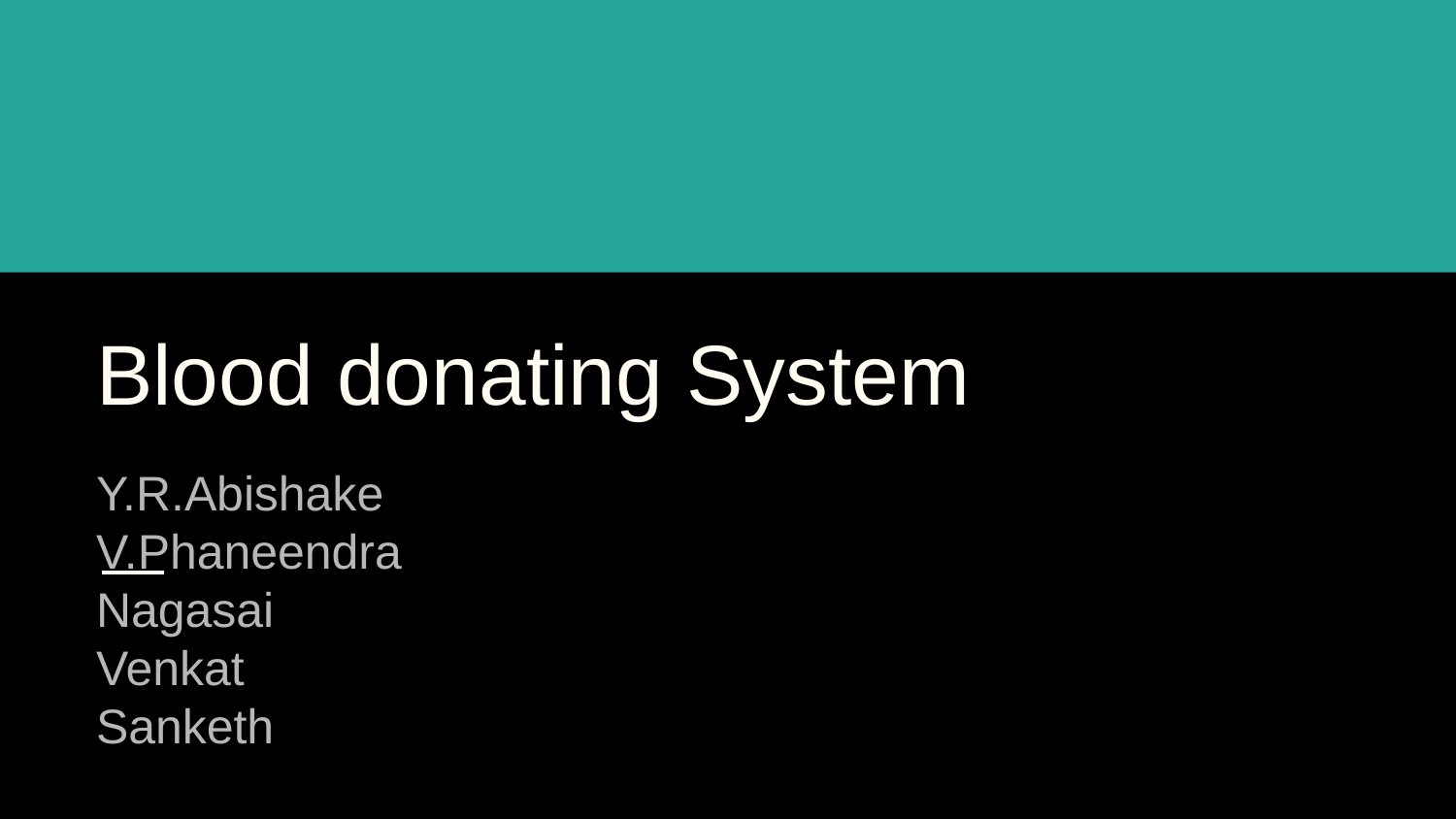

# Blood donating System
Y.R.Abishake
V.Phaneendra
Nagasai
Venkat
Sanketh